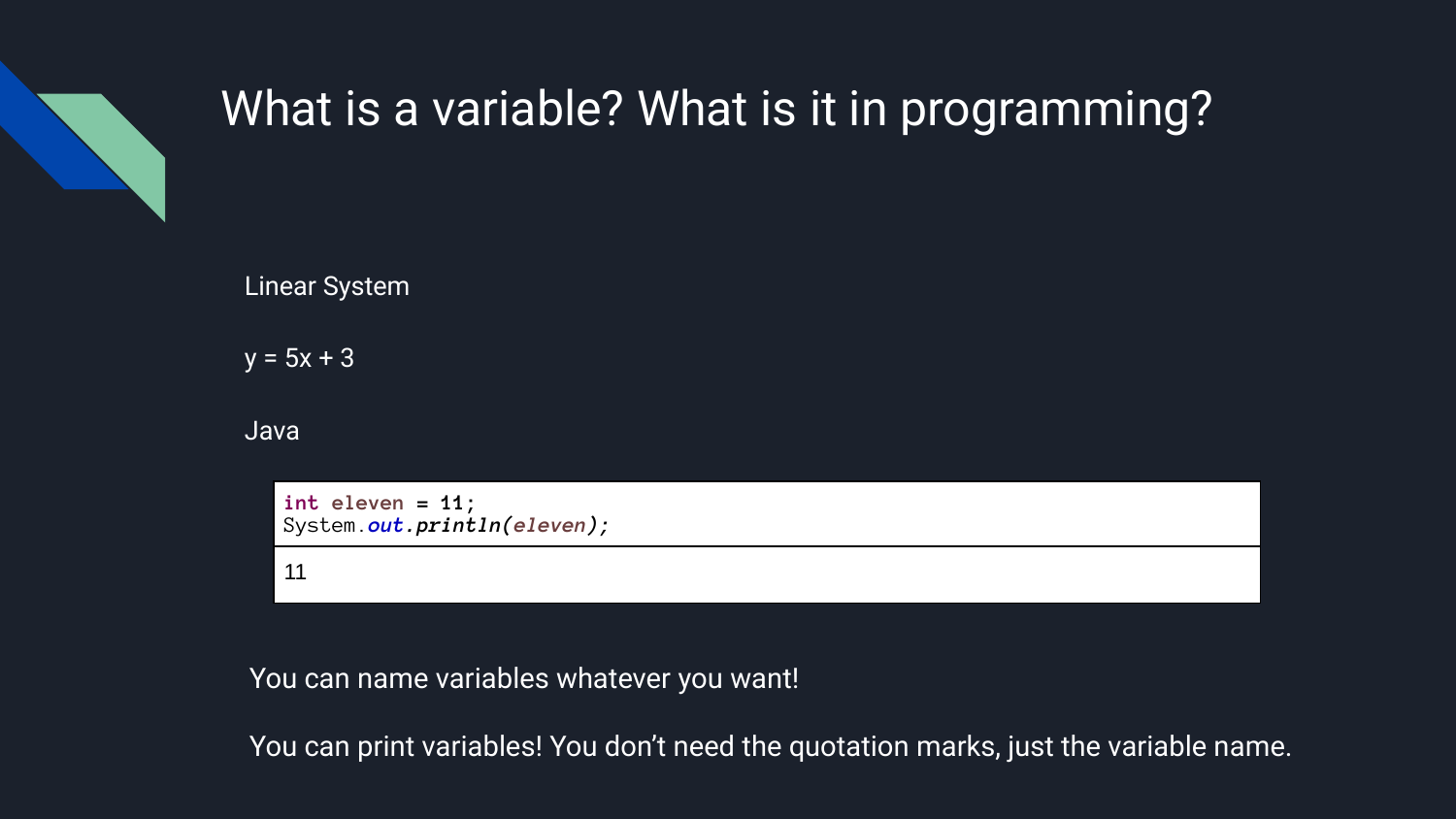

# What is a variable? What is it in programming?
Linear System

y = 5x + 3

Java

| int eleven = 11; System.out.println(eleven); |
| --- |
| 11 |
You can name variables whatever you want!

You can print variables! You don’t need the quotation marks, just the variable name.